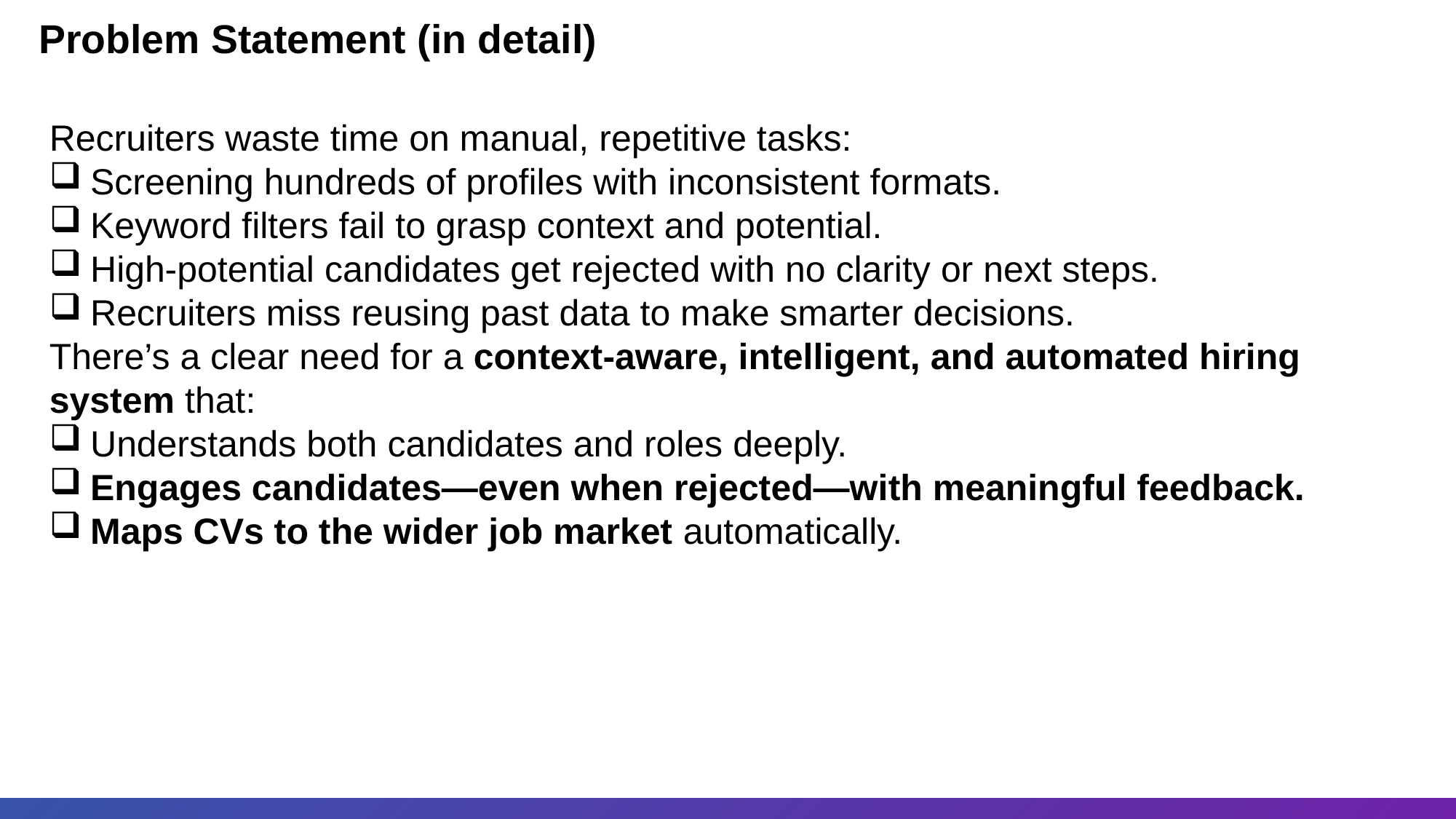

Problem Statement (in detail)
Recruiters waste time on manual, repetitive tasks:
Screening hundreds of profiles with inconsistent formats.
Keyword filters fail to grasp context and potential.
High-potential candidates get rejected with no clarity or next steps.
Recruiters miss reusing past data to make smarter decisions.
There’s a clear need for a context-aware, intelligent, and automated hiring system that:
Understands both candidates and roles deeply.
Engages candidates—even when rejected—with meaningful feedback.
Maps CVs to the wider job market automatically.